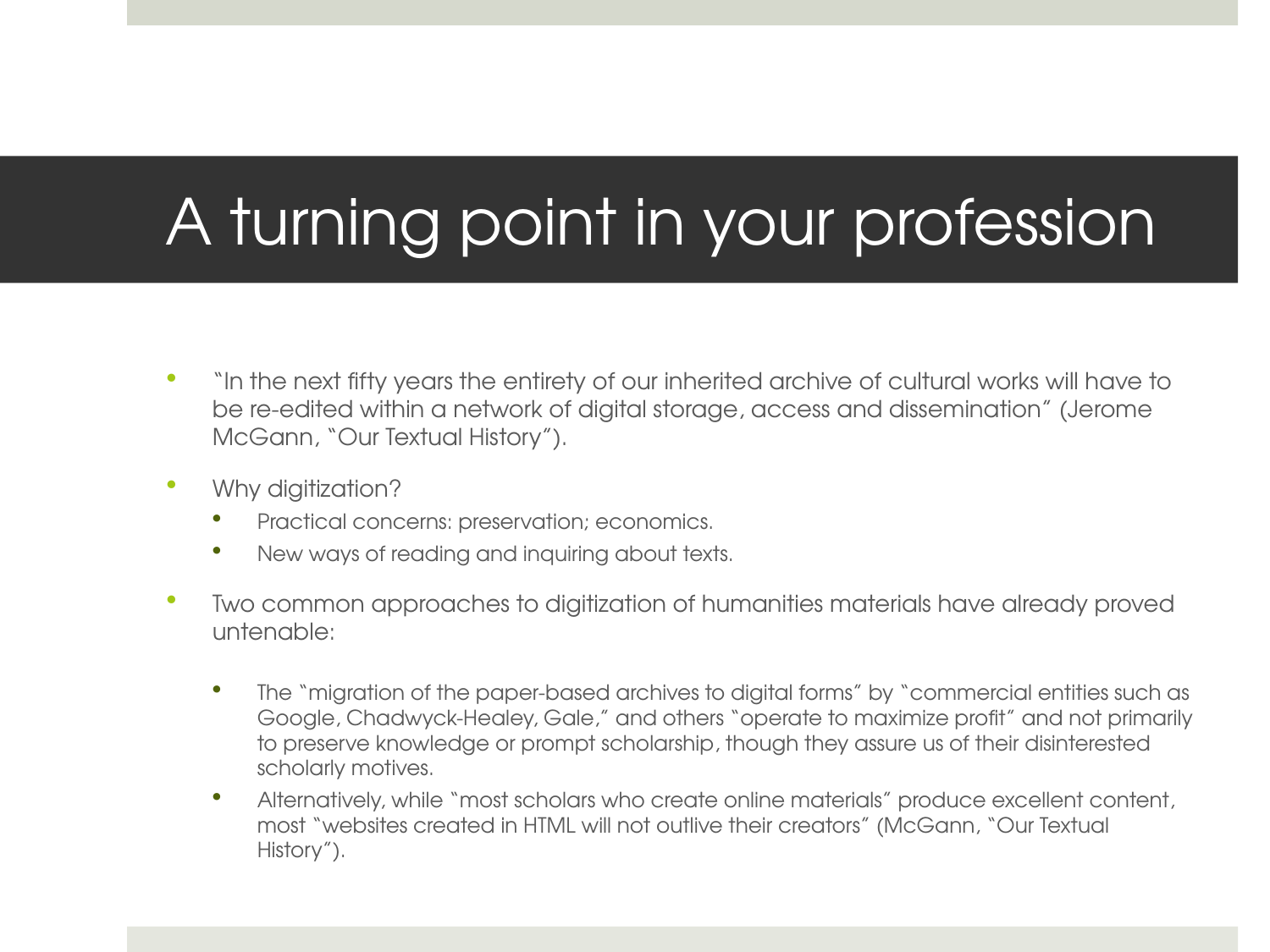

# A turning point in your profession
“In the next fifty years the entirety of our inherited archive of cultural works will have to be re-edited within a network of digital storage, access and dissemination” (Jerome McGann, “Our Textual History”).
Why digitization?
Practical concerns: preservation; economics.
New ways of reading and inquiring about texts.
Two common approaches to digitization of humanities materials have already proved untenable:
The “migration of the paper-based archives to digital forms” by “commercial entities such as Google, Chadwyck-Healey, Gale,” and others “operate to maximize profit” and not primarily to preserve knowledge or prompt scholarship, though they assure us of their disinterested scholarly motives.
Alternatively, while “most scholars who create online materials” produce excellent content, most “websites created in HTML will not outlive their creators” (McGann, “Our Textual History”).